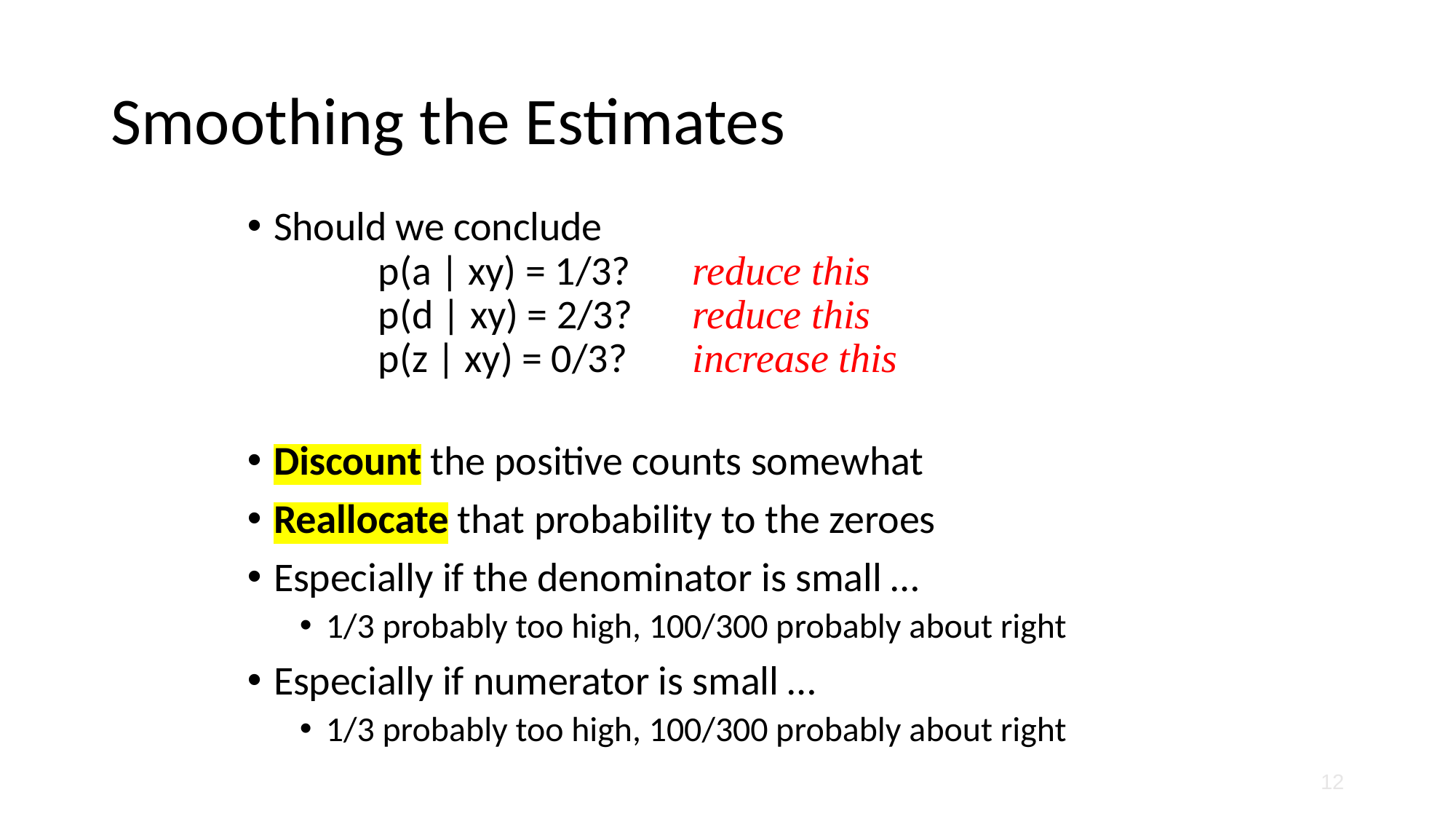

# Smoothing the Estimates
Should we conclude
	p(a | xy) = 1/3?	reduce this
   	p(d | xy) = 2/3?	reduce this
	p(z | xy) = 0/3?	increase this
Discount the positive counts somewhat
Reallocate that probability to the zeroes
Especially if the denominator is small …
1/3 probably too high, 100/300 probably about right
Especially if numerator is small …
1/3 probably too high, 100/300 probably about right
12